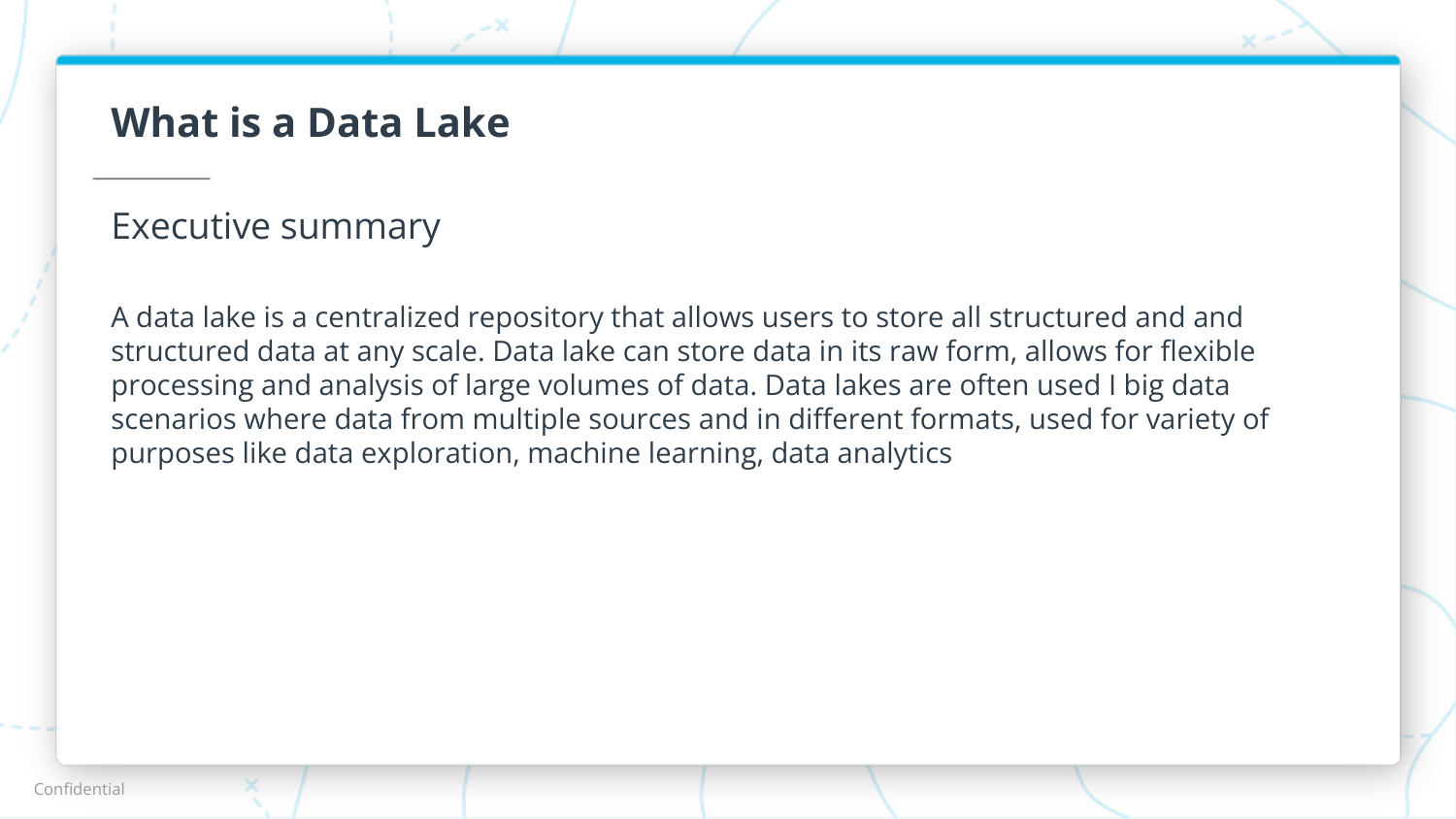

# What is a Data Lake
Executive summary
A data lake is a centralized repository that allows users to store all structured and and structured data at any scale. Data lake can store data in its raw form, allows for flexible processing and analysis of large volumes of data. Data lakes are often used I big data scenarios where data from multiple sources and in different formats, used for variety of purposes like data exploration, machine learning, data analytics